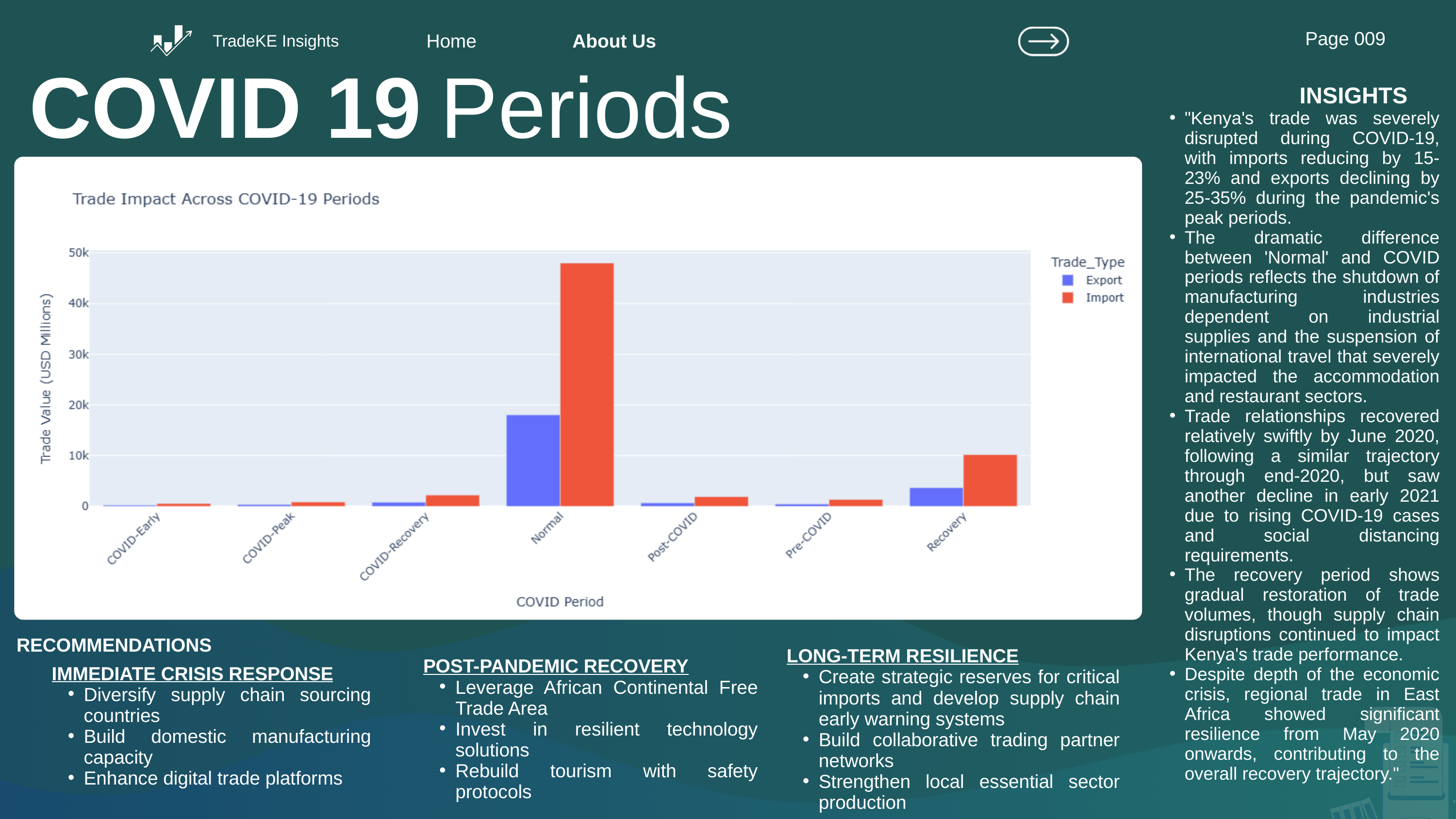

Home
About Us
TradeKE Insights
Page 009
COVID 19
Periods
INSIGHTS
"Kenya's trade was severely disrupted during COVID-19, with imports reducing by 15-23% and exports declining by 25-35% during the pandemic's peak periods.
The dramatic difference between 'Normal' and COVID periods reflects the shutdown of manufacturing industries dependent on industrial supplies and the suspension of international travel that severely impacted the accommodation and restaurant sectors.
Trade relationships recovered relatively swiftly by June 2020, following a similar trajectory through end-2020, but saw another decline in early 2021 due to rising COVID-19 cases and social distancing requirements.
The recovery period shows gradual restoration of trade volumes, though supply chain disruptions continued to impact Kenya's trade performance.
Despite depth of the economic crisis, regional trade in East Africa showed significant resilience from May 2020 onwards, contributing to the overall recovery trajectory."

RECOMMENDATIONS
LONG-TERM RESILIENCE
Create strategic reserves for critical imports and develop supply chain early warning systems
Build collaborative trading partner networks
Strengthen local essential sector production
POST-PANDEMIC RECOVERY
Leverage African Continental Free Trade Area
Invest in resilient technology solutions
Rebuild tourism with safety protocols
IMMEDIATE CRISIS RESPONSE
Diversify supply chain sourcing countries
Build domestic manufacturing capacity
Enhance digital trade platforms